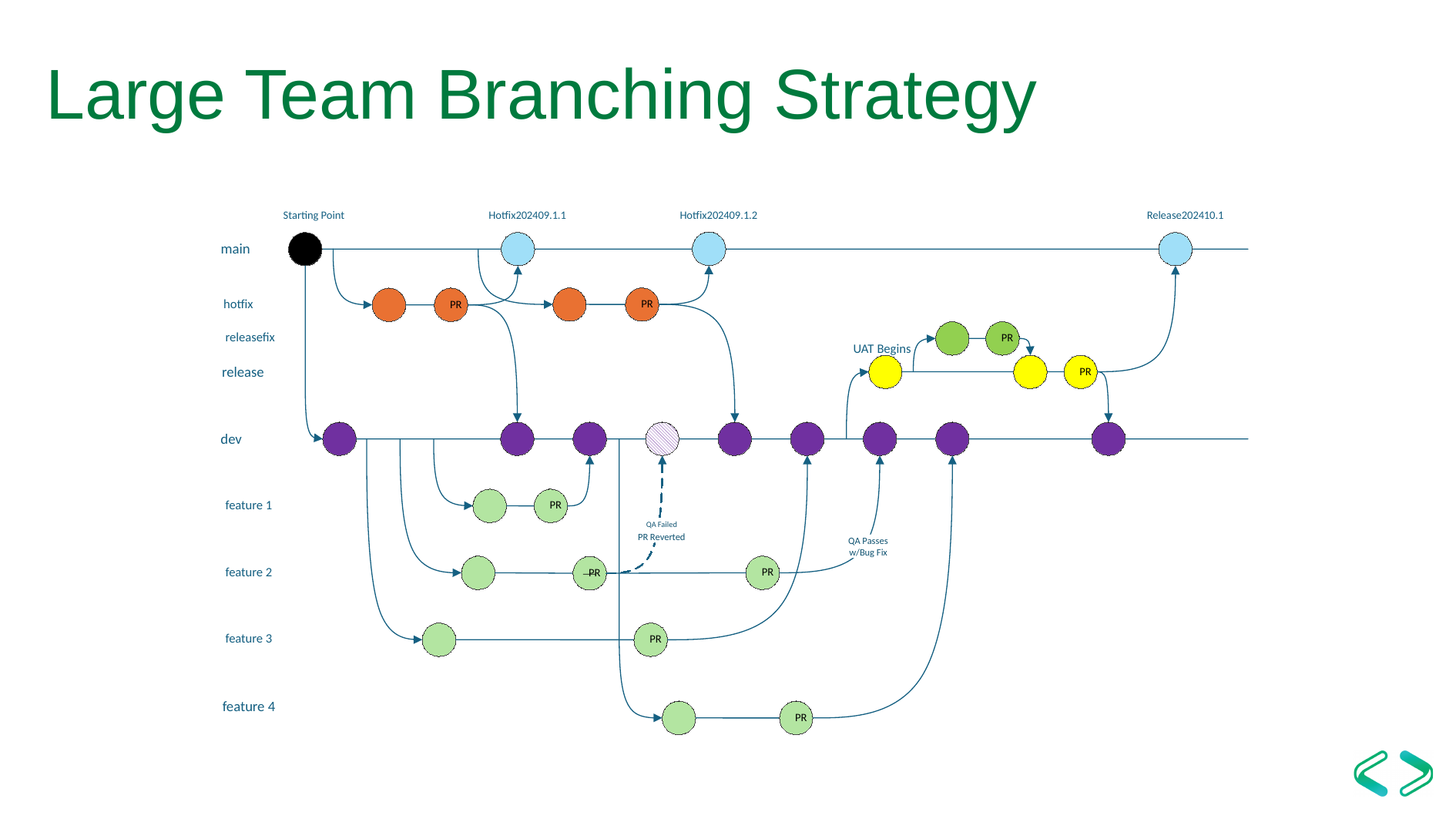

# Large Team Branching Strategy

Starting Point
Hotfix202409.1.1
Hotfix202409.1.2
Release202410.1

main

hotfix
PR
PR

releasefix
PR

UAT Begins

release
PR

dev

feature 1
PR

QA Failed
PR Reverted

QA Passes
w/Bug Fix

feature 2
PR
PR

feature 3
PR

feature 4

PR